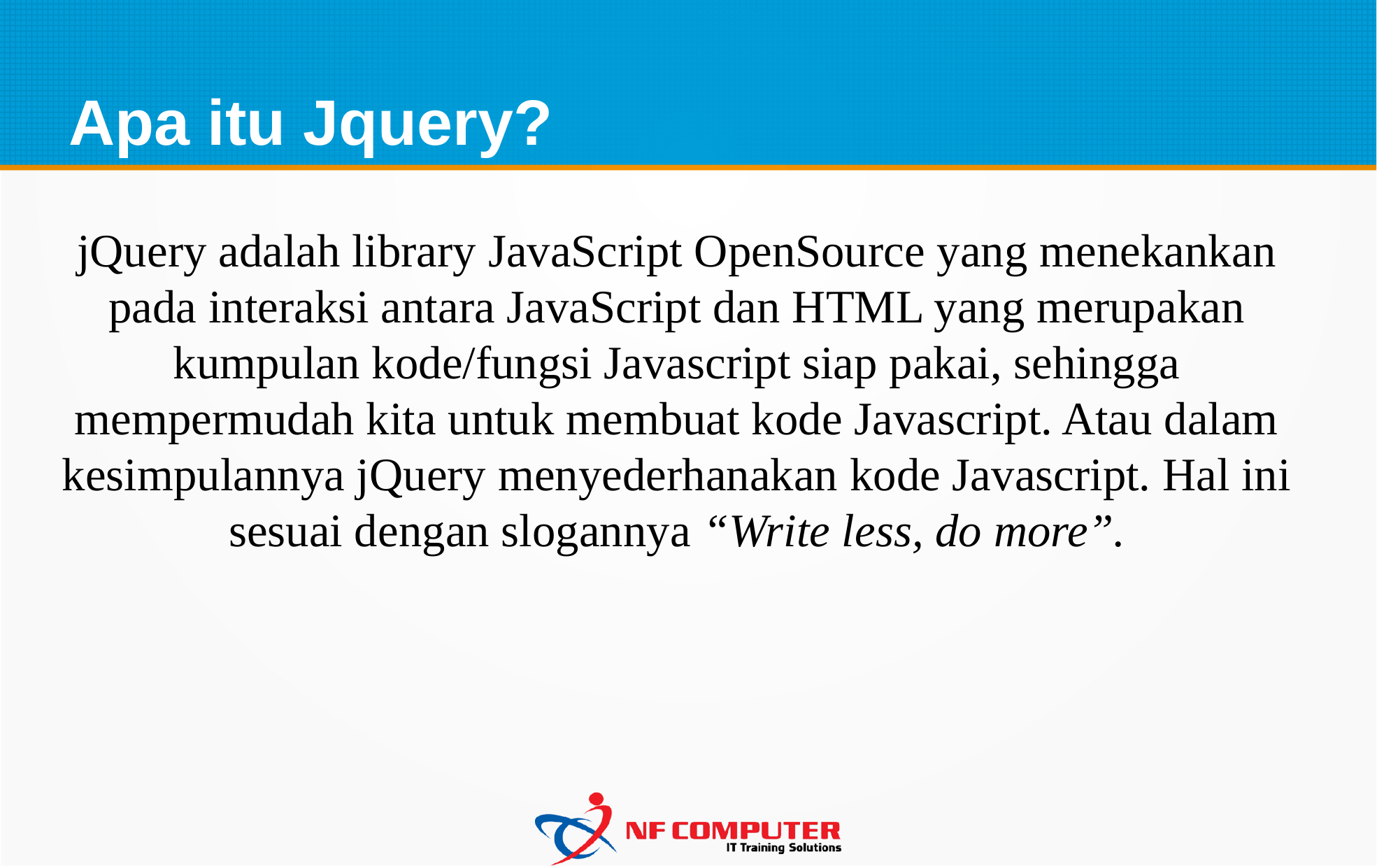

Apa itu Jquery?
jQuery adalah library JavaScript OpenSource yang menekankan pada interaksi antara JavaScript dan HTML yang merupakan kumpulan kode/fungsi Javascript siap pakai, sehingga mempermudah kita untuk membuat kode Javascript. Atau dalam kesimpulannya jQuery menyederhanakan kode Javascript. Hal ini sesuai dengan slogannya “Write less, do more”.